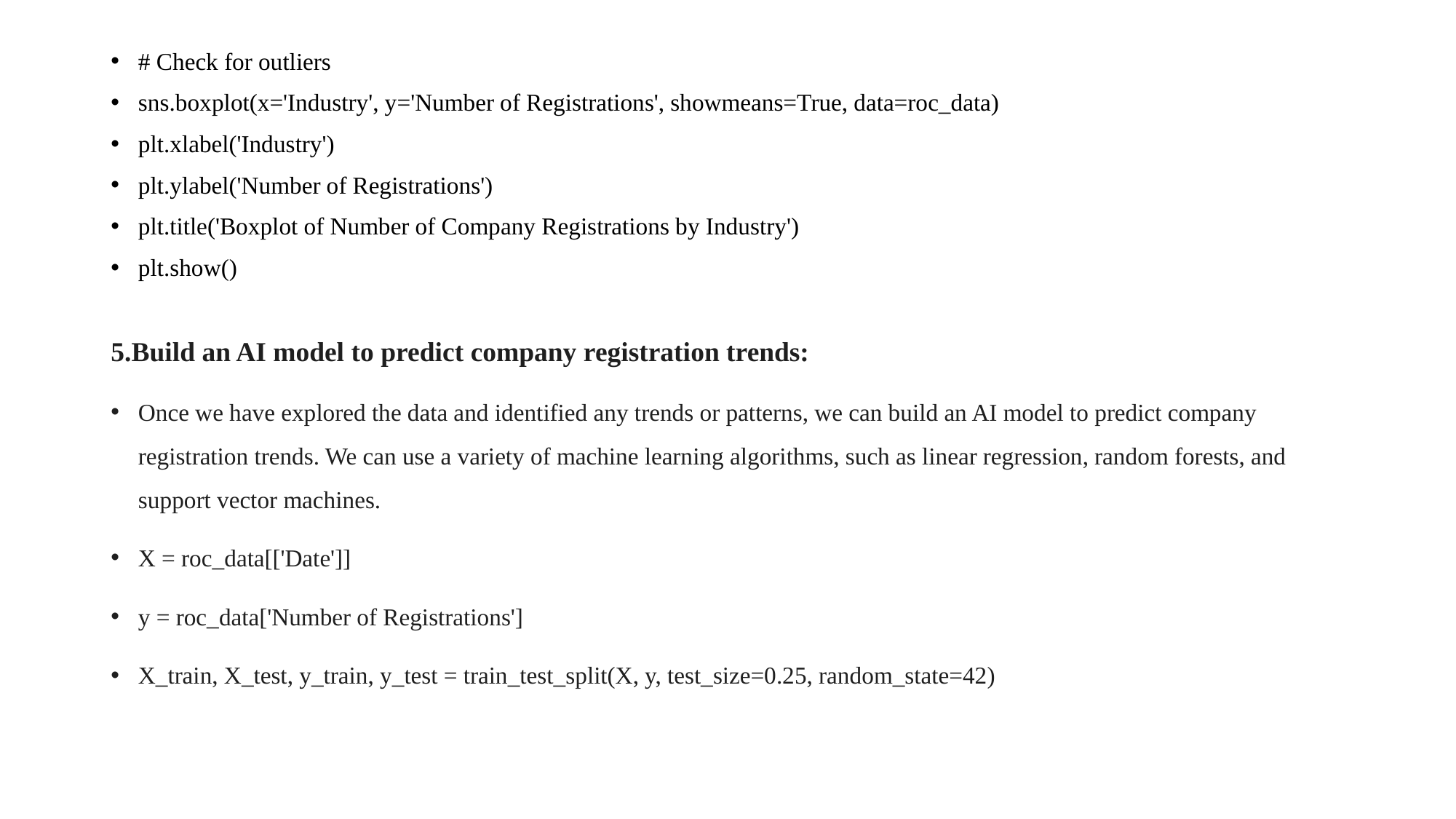

#
# Check for outliers
sns.boxplot(x='Industry', y='Number of Registrations', showmeans=True, data=roc_data)
plt.xlabel('Industry')
plt.ylabel('Number of Registrations')
plt.title('Boxplot of Number of Company Registrations by Industry')
plt.show()

5.Build an AI model to predict company registration trends:
Once we have explored the data and identified any trends or patterns, we can build an AI model to predict company registration trends. We can use a variety of machine learning algorithms, such as linear regression, random forests, and support vector machines.
X = roc_data[['Date']]
y = roc_data['Number of Registrations']
X_train, X_test, y_train, y_test = train_test_split(X, y, test_size=0.25, random_state=42)